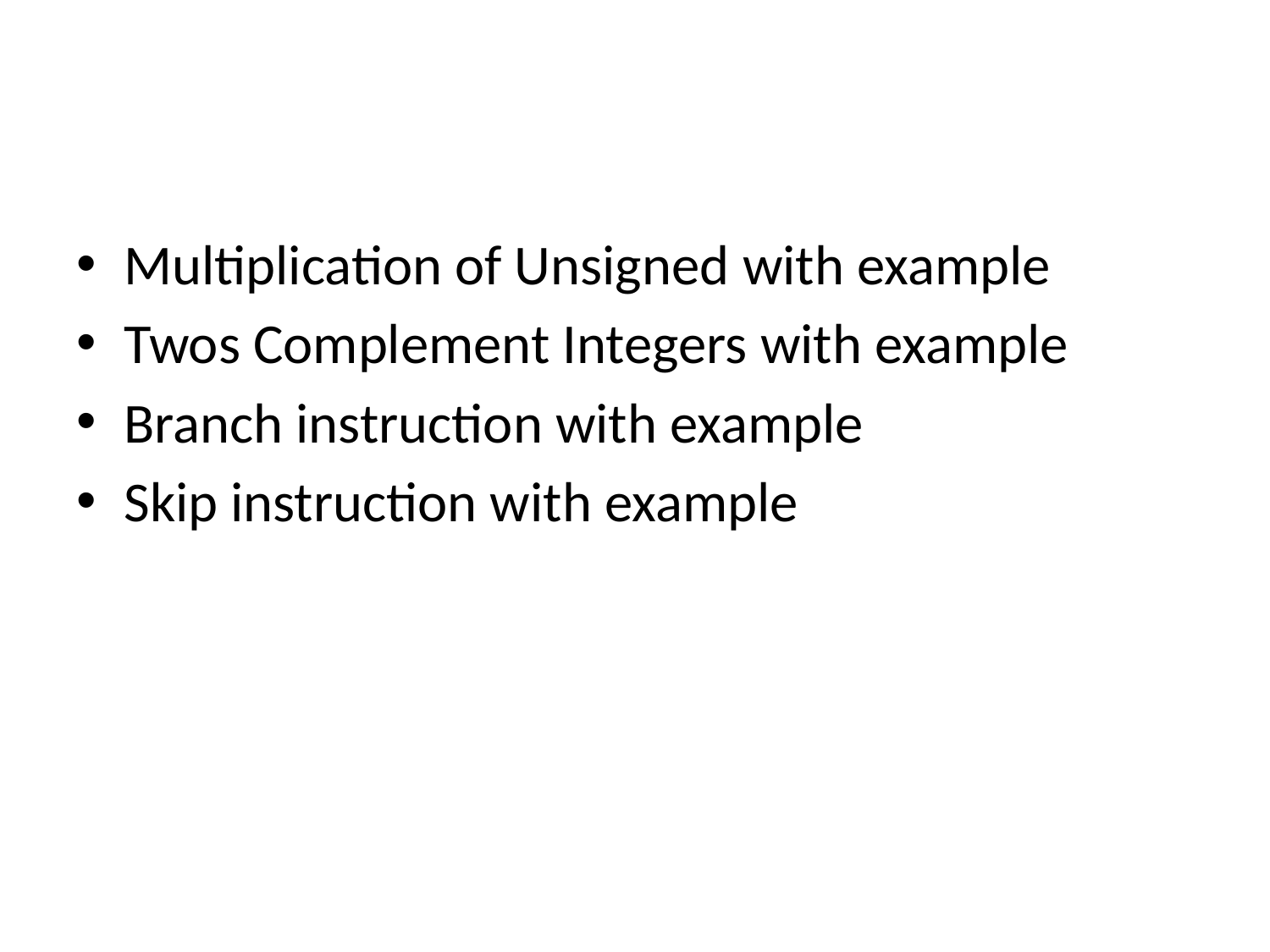

#
Multiplication of Unsigned with example
Twos Complement Integers with example
Branch instruction with example
Skip instruction with example